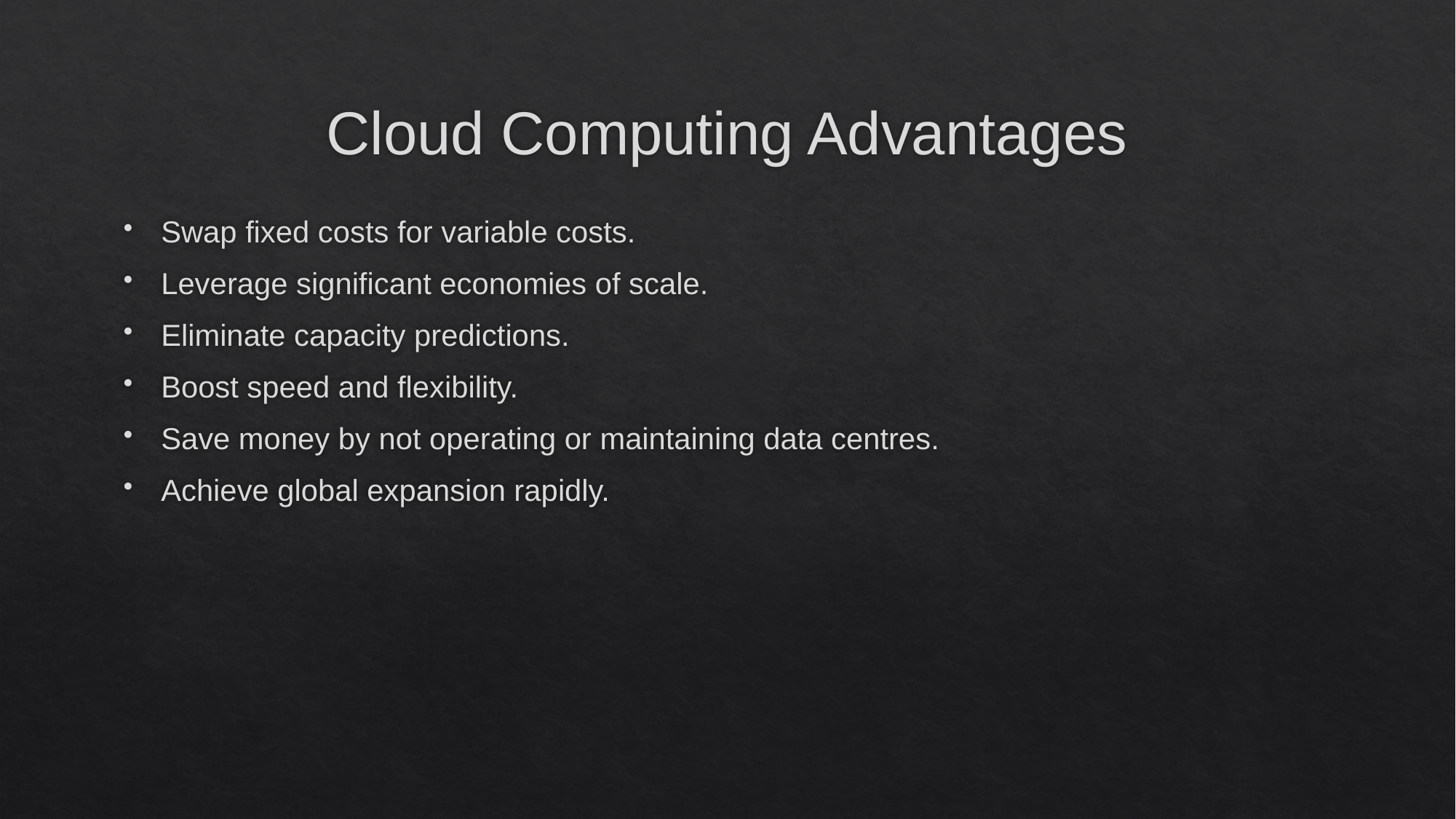

# Cloud Computing Advantages
Swap fixed costs for variable costs.
Leverage significant economies of scale.
Eliminate capacity predictions.
Boost speed and flexibility.
Save money by not operating or maintaining data centres.
Achieve global expansion rapidly.